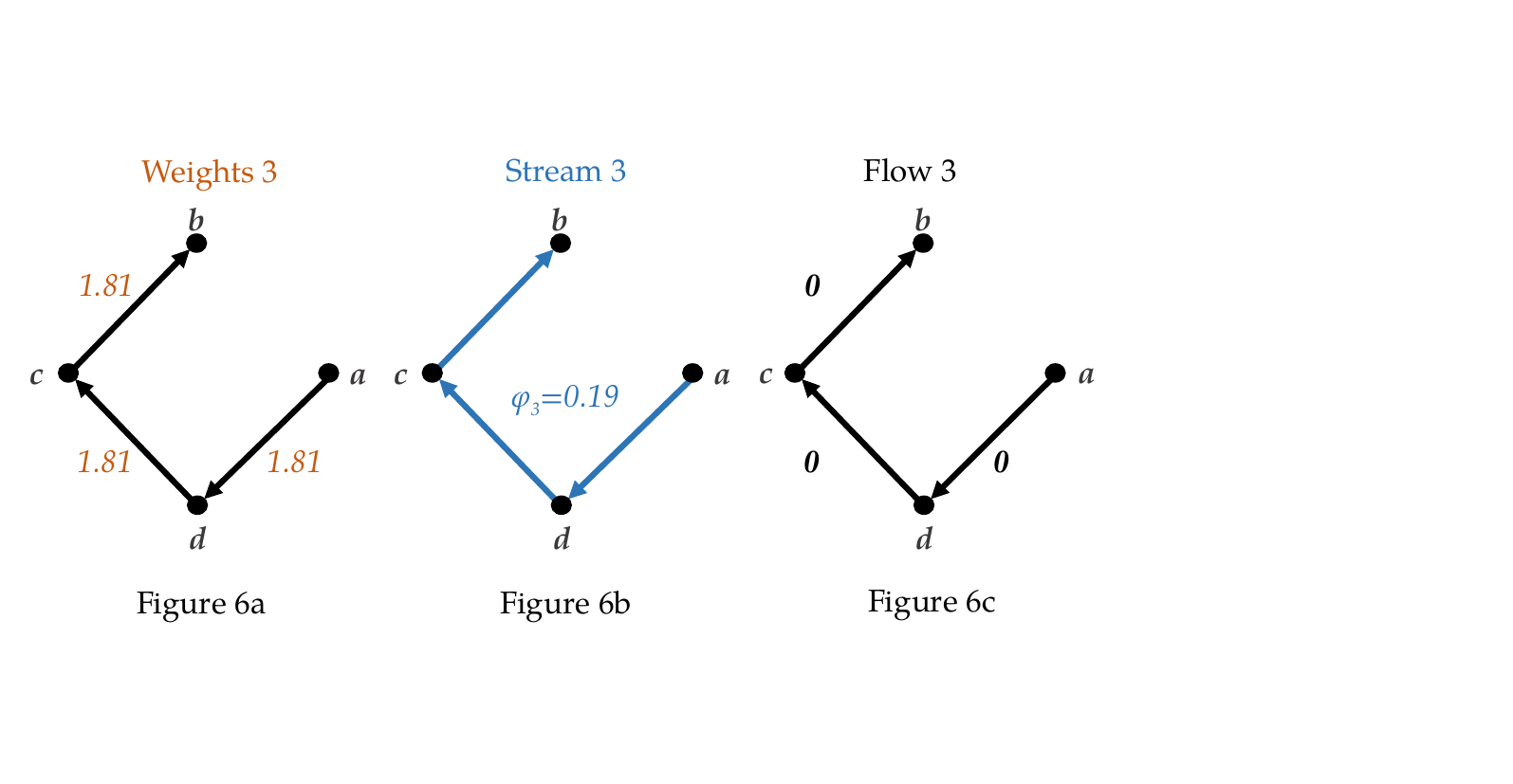

Flow 3
Stream 3
Weights 3
b
b
b

1.81
0
a
c
a
a
c
c

φ3=0.19
1.81
0
1.81
0

d
d
d
Figure 6c
Figure 6a
Figure 6b